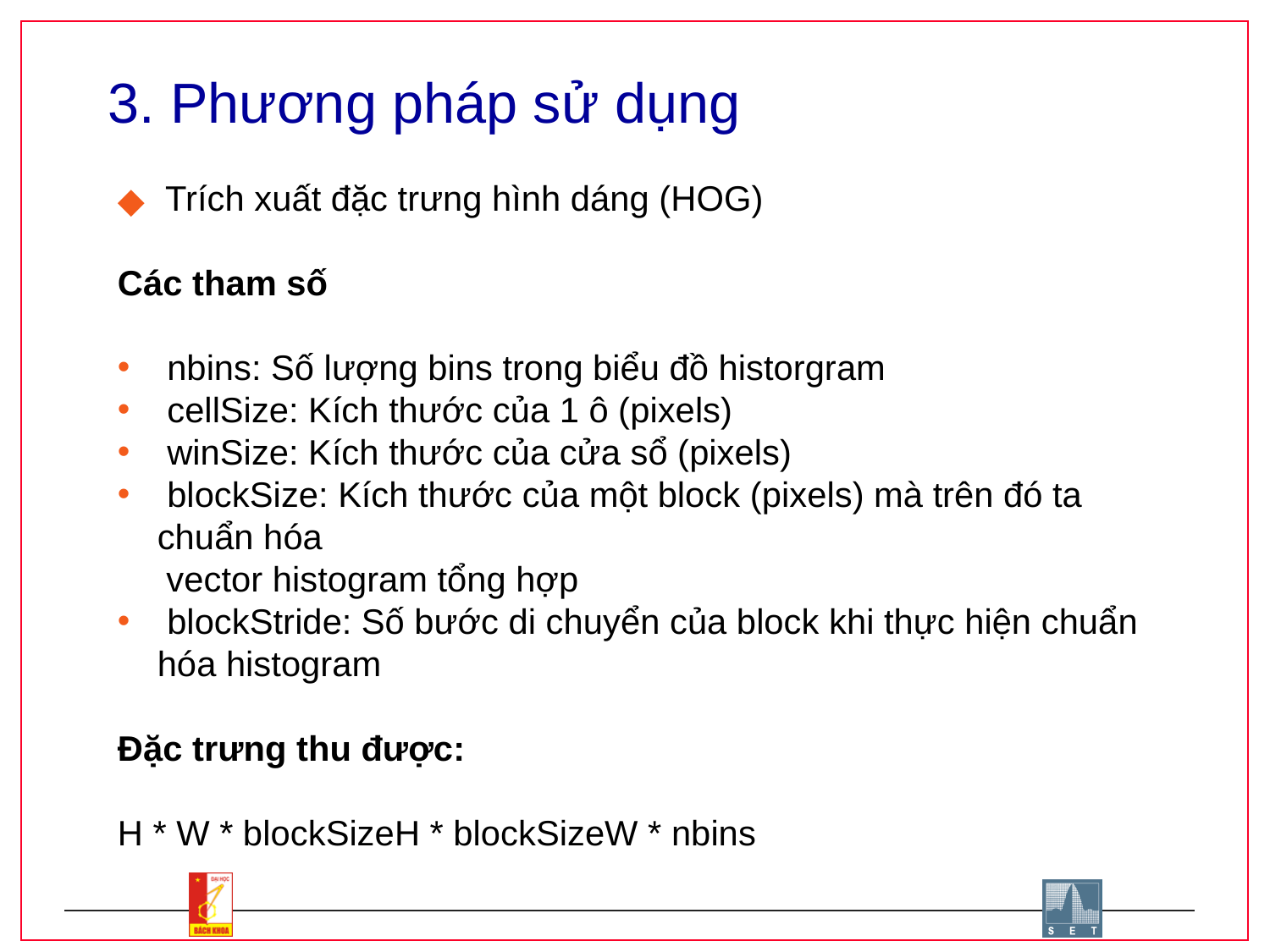

# 3. Phương pháp sử dụng
Trích xuất đặc trưng hình dáng (HOG)

Các tham số

 nbins: Số lượng bins trong biểu đồ historgram
 cellSize: Kích thước của 1 ô (pixels)
 winSize: Kích thước của cửa sổ (pixels)
 blockSize: Kích thước của một block (pixels) mà trên đó ta chuẩn hóa
     vector histogram tổng hợp
 blockStride: Số bước di chuyển của block khi thực hiện chuẩn hóa histogram

Đặc trưng thu được:

H * W * blockSizeH * blockSizeW * nbins